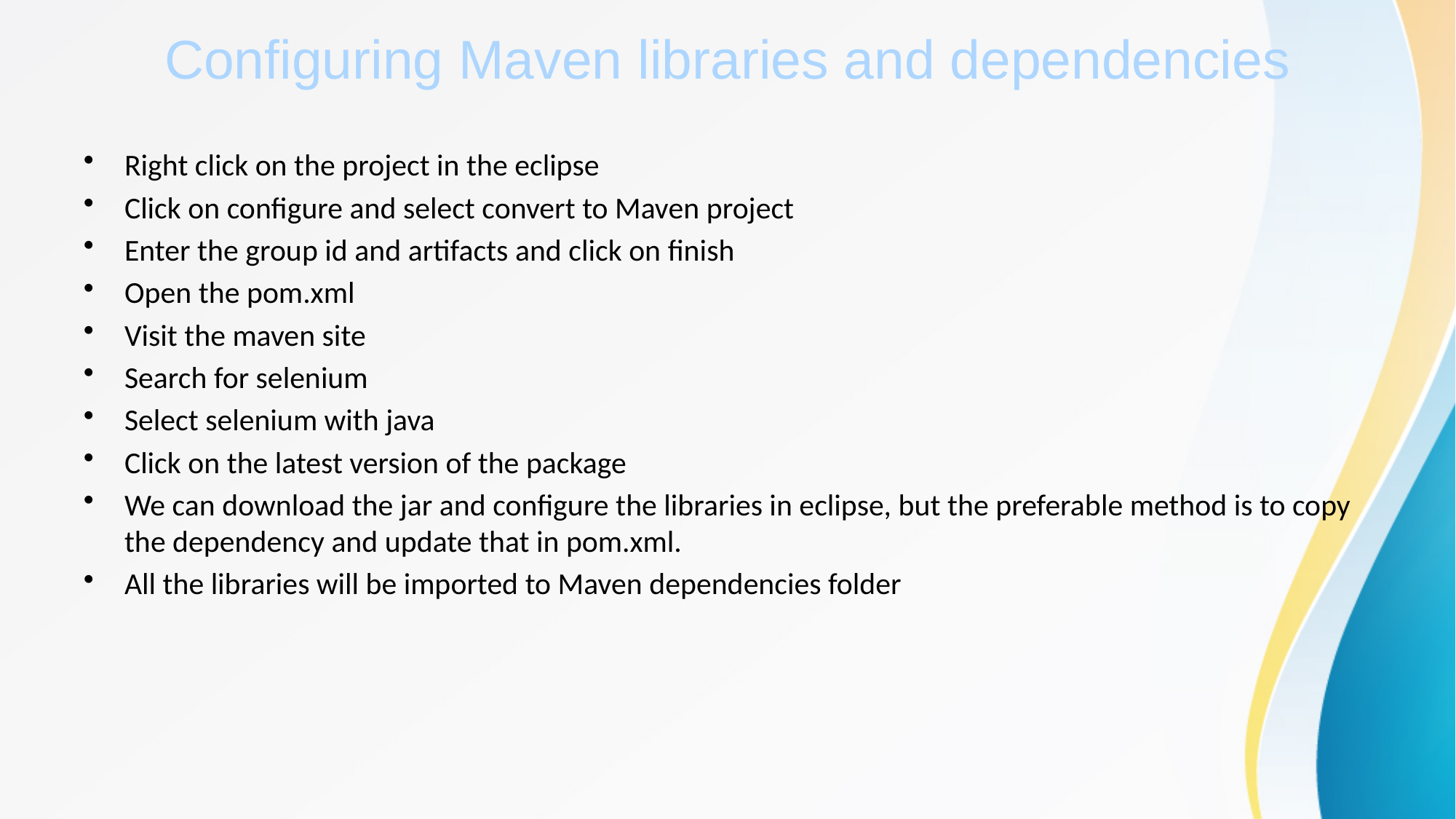

# Configuring Maven libraries and dependencies
Right click on the project in the eclipse
Click on configure and select convert to Maven project
Enter the group id and artifacts and click on finish
Open the pom.xml
Visit the maven site
Search for selenium
Select selenium with java
Click on the latest version of the package
We can download the jar and configure the libraries in eclipse, but the preferable method is to copy the dependency and update that in pom.xml.
All the libraries will be imported to Maven dependencies folder